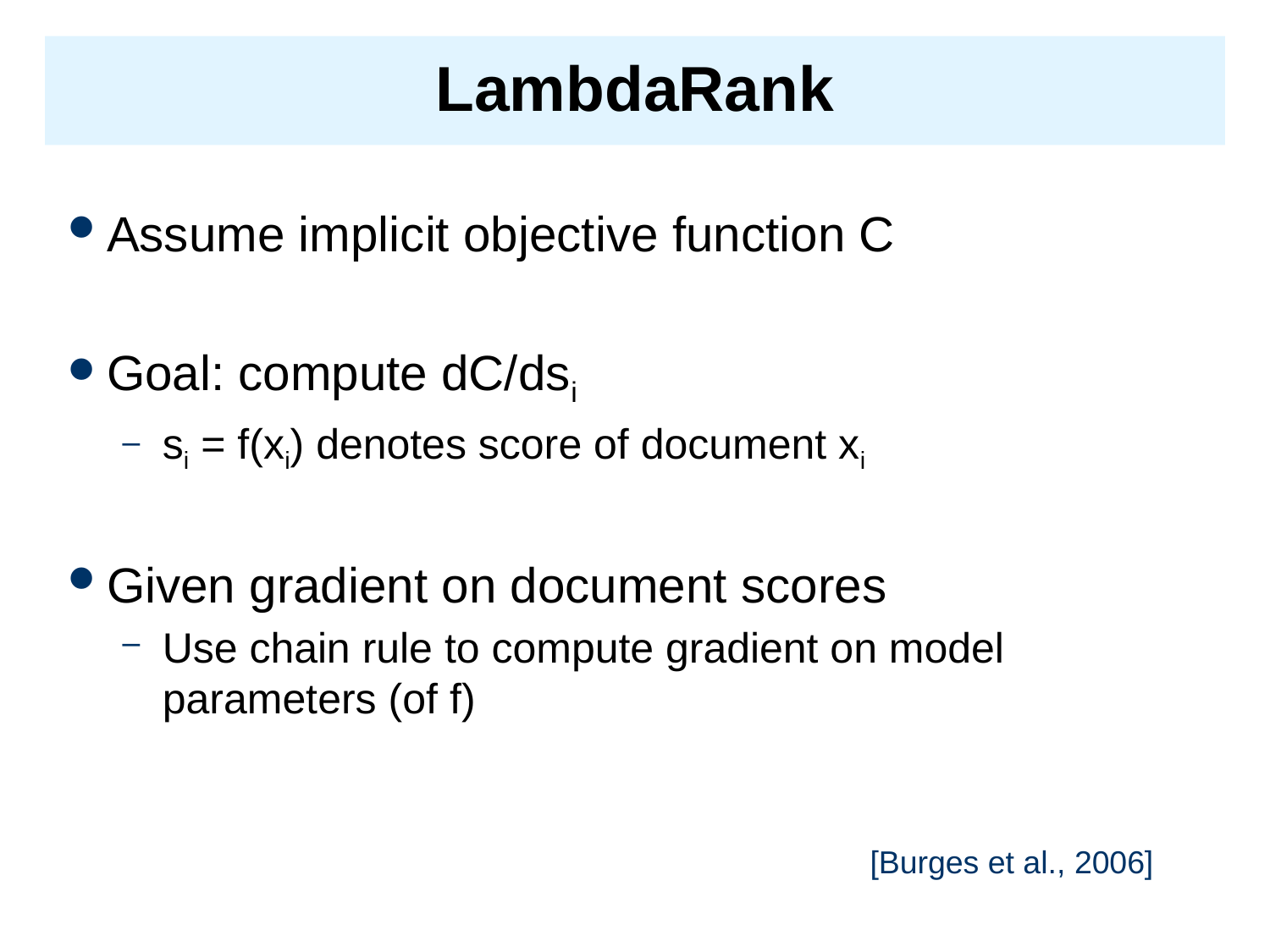

# LambdaRank
Assume implicit objective function C

Goal: compute dC/dsi
si = f(xi) denotes score of document xi

Given gradient on document scores
Use chain rule to compute gradient on model parameters (of f)
[Burges et al., 2006]